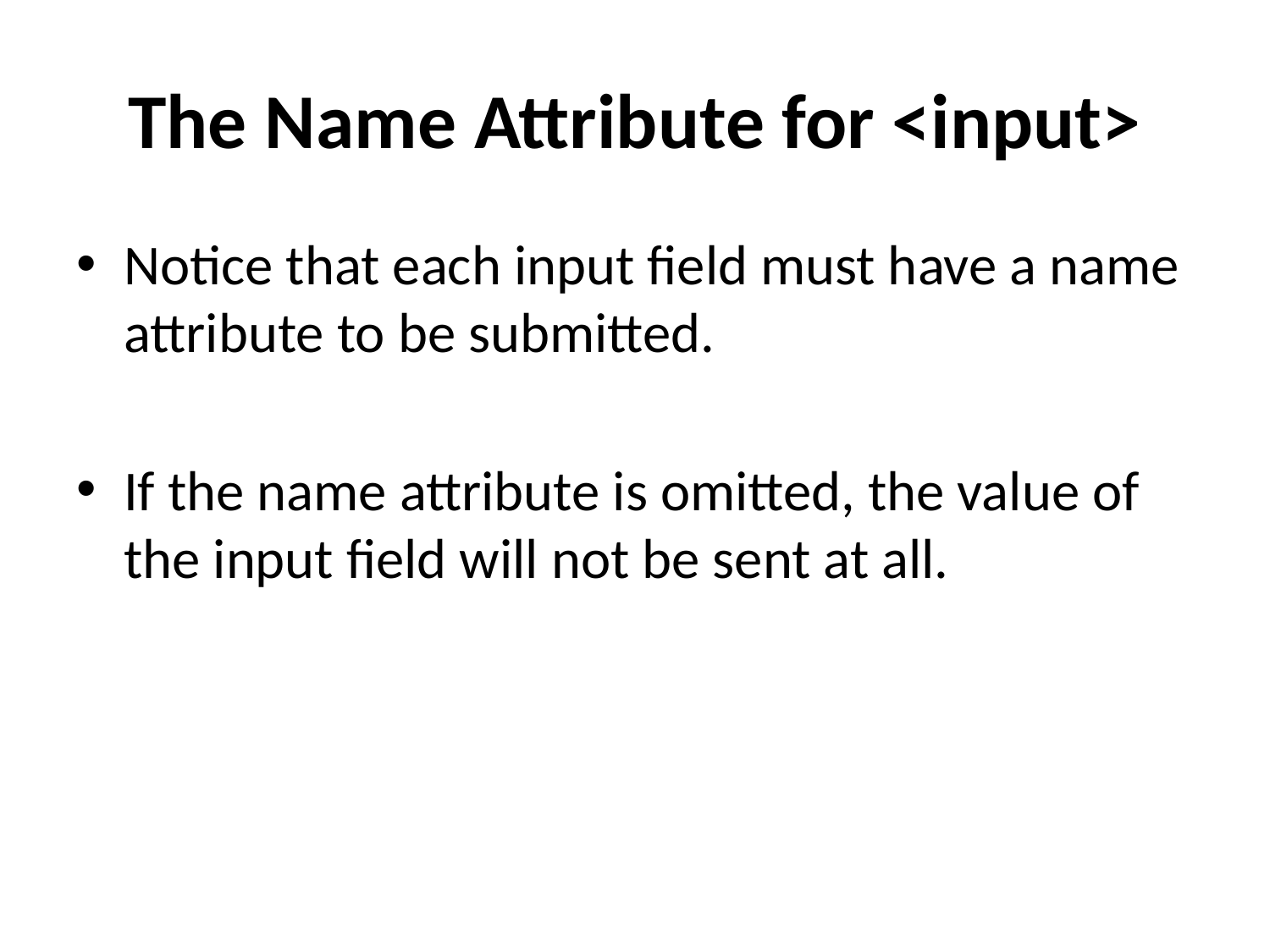

# The Name Attribute for <input>
Notice that each input field must have a name attribute to be submitted.

If the name attribute is omitted, the value of the input field will not be sent at all.